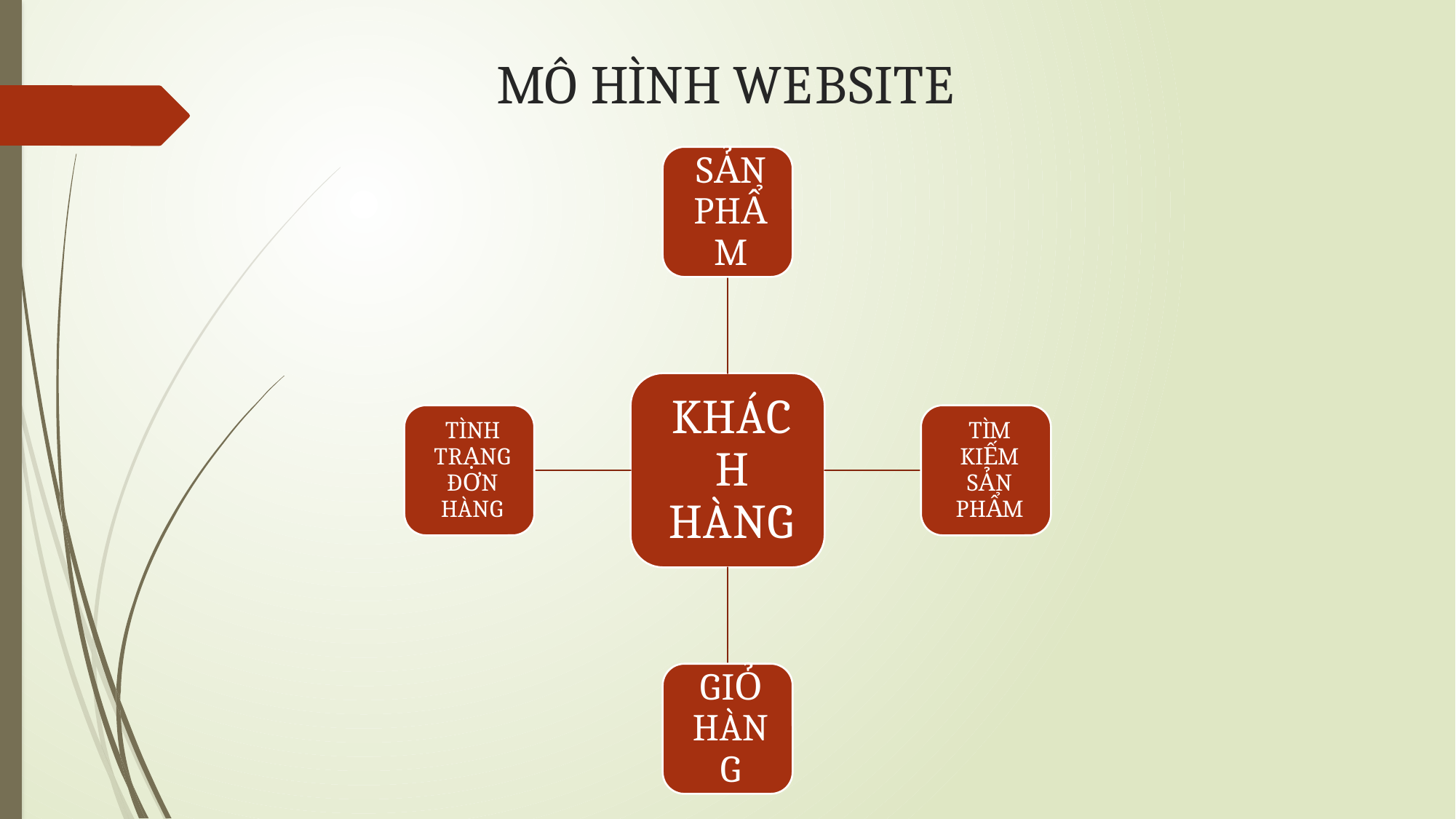

# MÔ HÌNH WEBSITE
KHÁCH HÀNG
SẢN PHẨM
TÌM KIẾM SẢN PHẨM
GIỎ HÀNG
TÌNH TRẠNG ĐƠN HÀNG